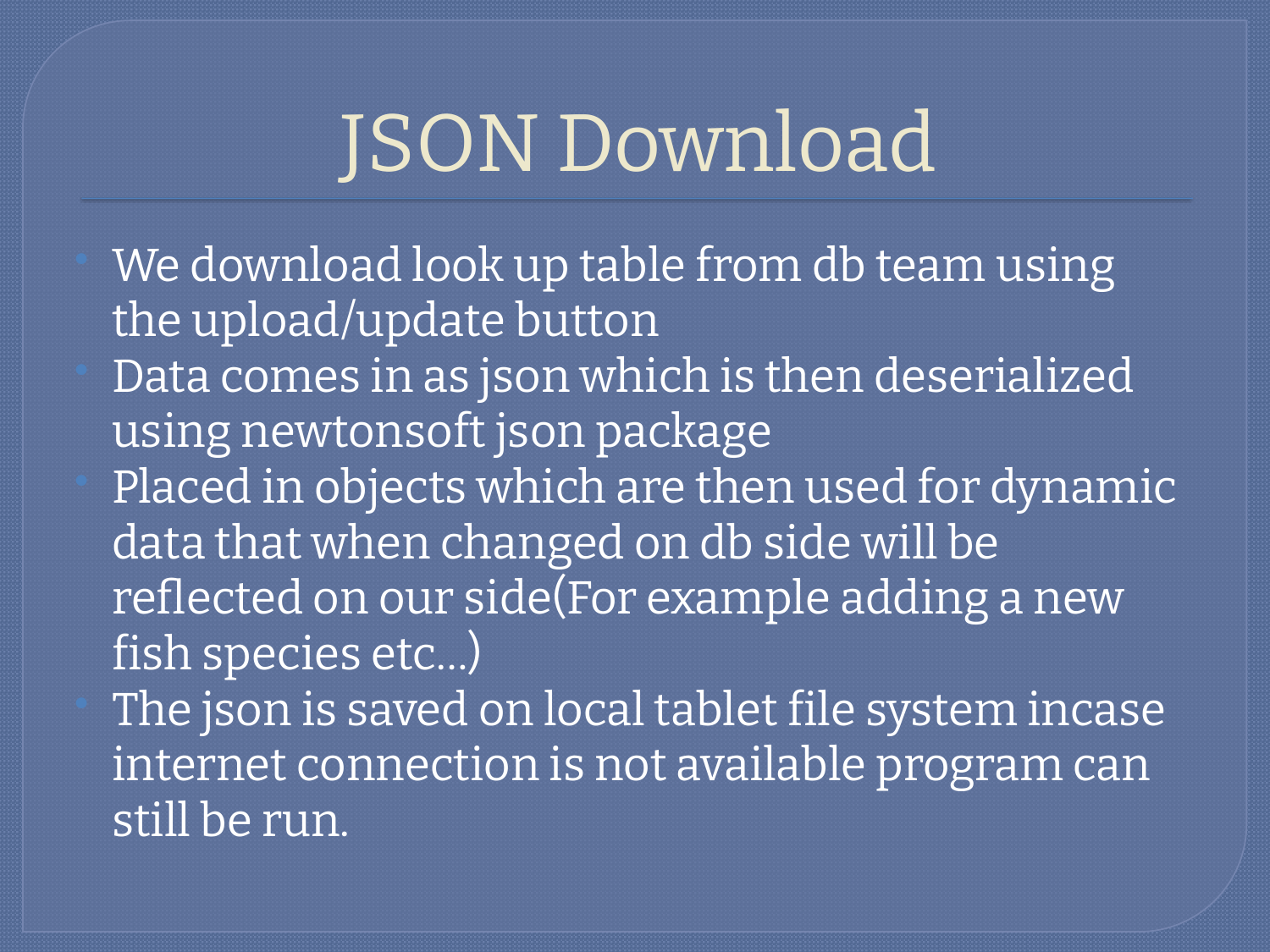

# JSON Download
We download look up table from db team using the upload/update button
Data comes in as json which is then deserialized using newtonsoft json package
Placed in objects which are then used for dynamic data that when changed on db side will be reflected on our side(For example adding a new fish species etc…)
The json is saved on local tablet file system incase internet connection is not available program can still be run.